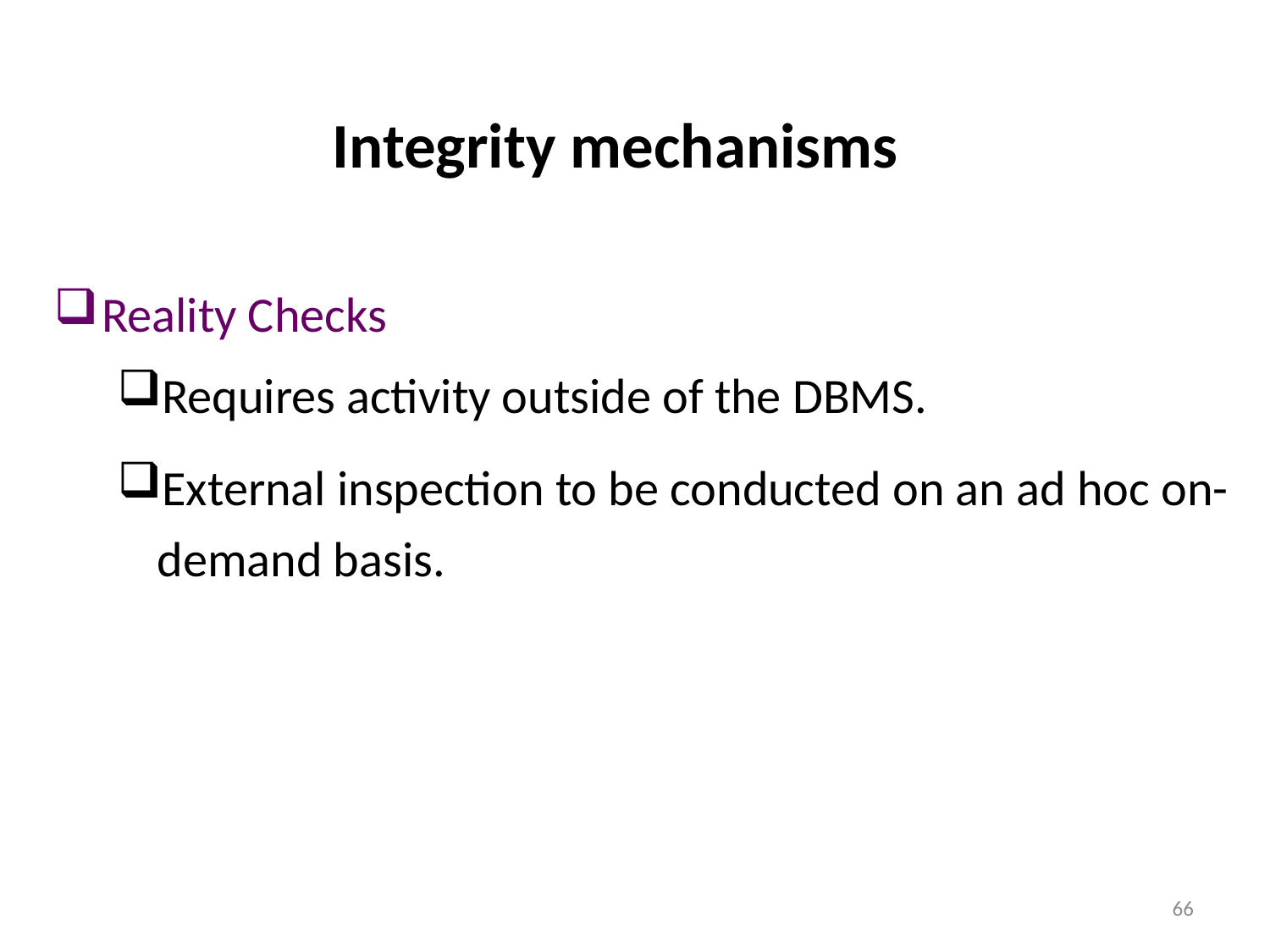

# Integrity mechanisms
Reality Checks
Requires activity outside of the DBMS.
External inspection to be conducted on an ad hoc on-demand basis.
66